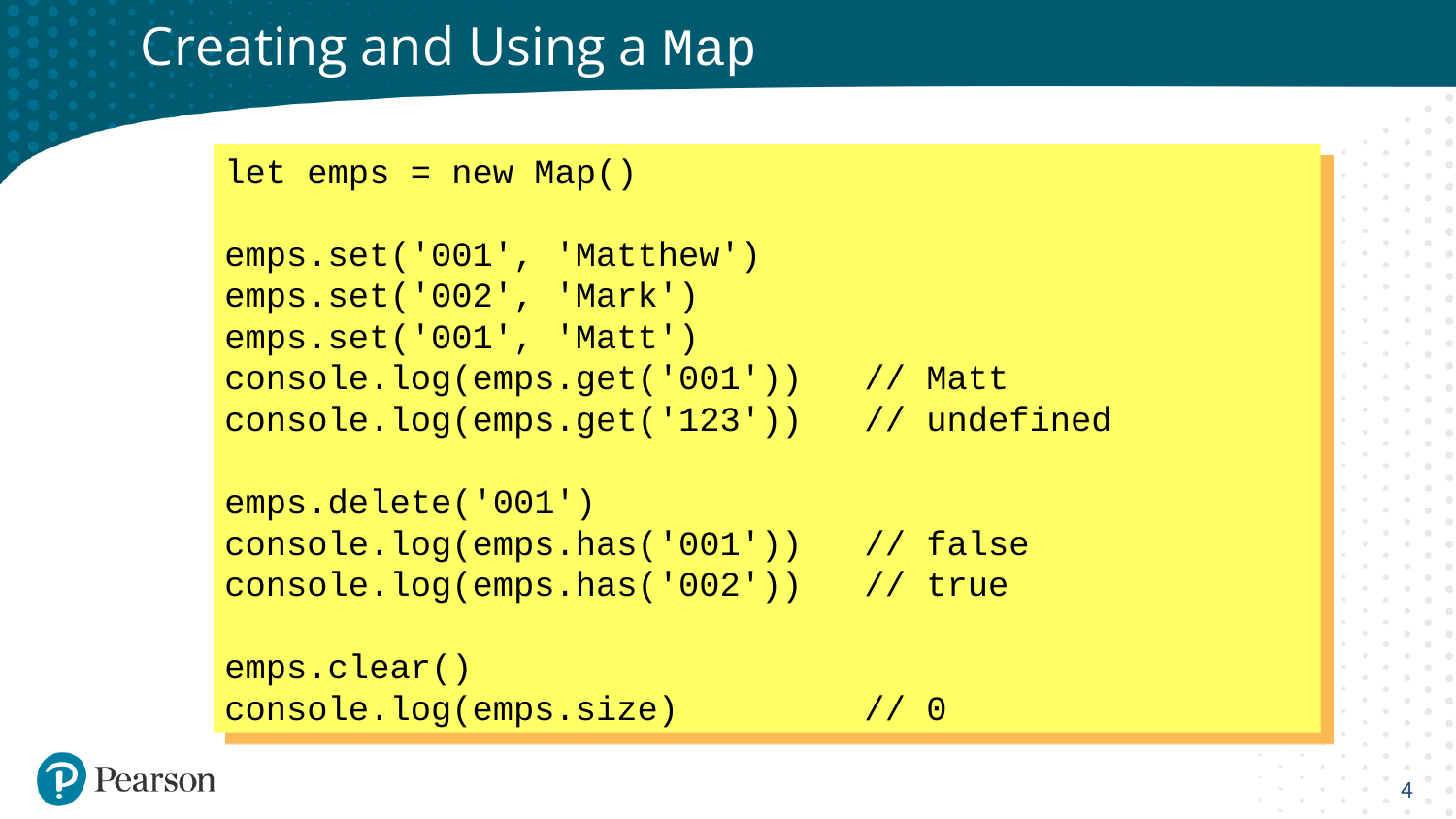

# Creating and Using a Map
let emps = new Map()

emps.set('001', 'Matthew')
emps.set('002', 'Mark')
emps.set('001', 'Matt')
console.log(emps.get('001'))   // Matt
console.log(emps.get('123'))   // undefined

emps.delete('001')
console.log(emps.has('001'))   // false
console.log(emps.has('002'))   // true

emps.clear()
console.log(emps.size)         // 0
4